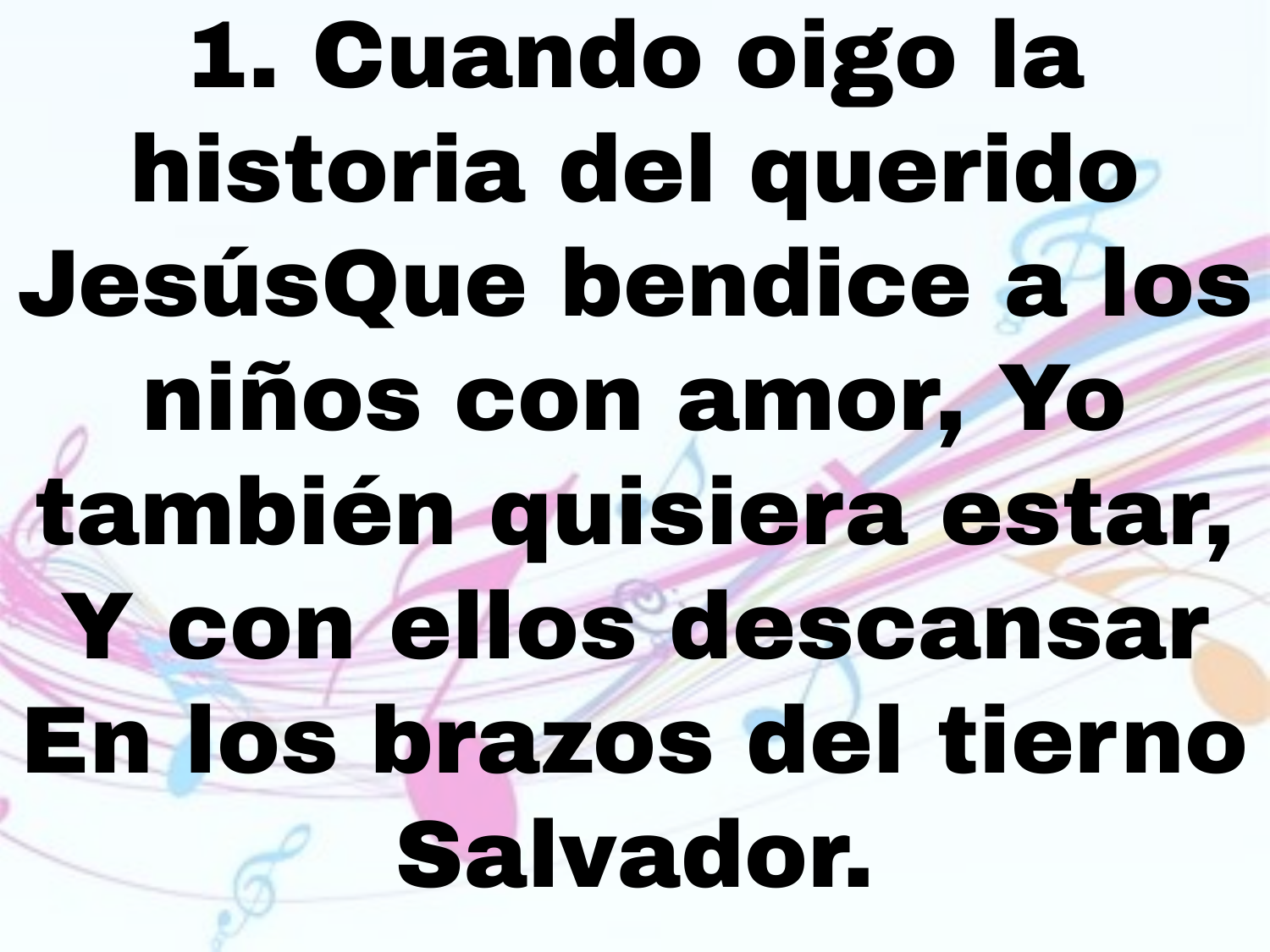

1. Cuando oigo la historia del querido
JesúsQue bendice a los niños con amor, Yo también quisiera estar,
Y con ellos descansar
En los brazos del tierno Salvador.